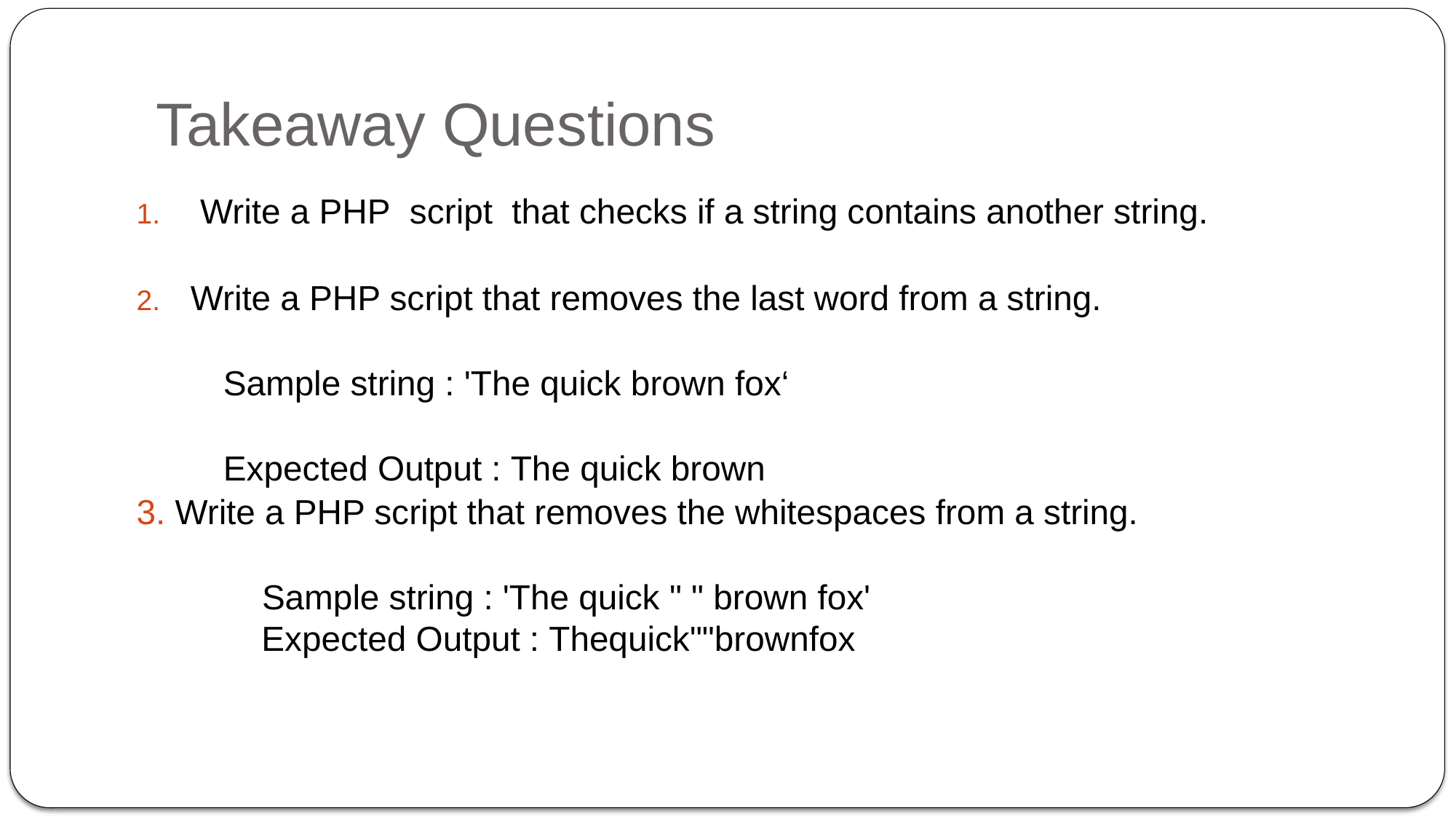

# Takeaway Questions
 Write a PHP  script  that checks if a string contains another string.

Write a PHP script that removes the last word from a string.
         Sample string : 'The quick brown fox‘
         Expected Output : The quick brown
3. Write a PHP script that removes the whitespaces from a string.
             Sample string : 'The quick " " brown fox'
             Expected Output : Thequick""brownfox